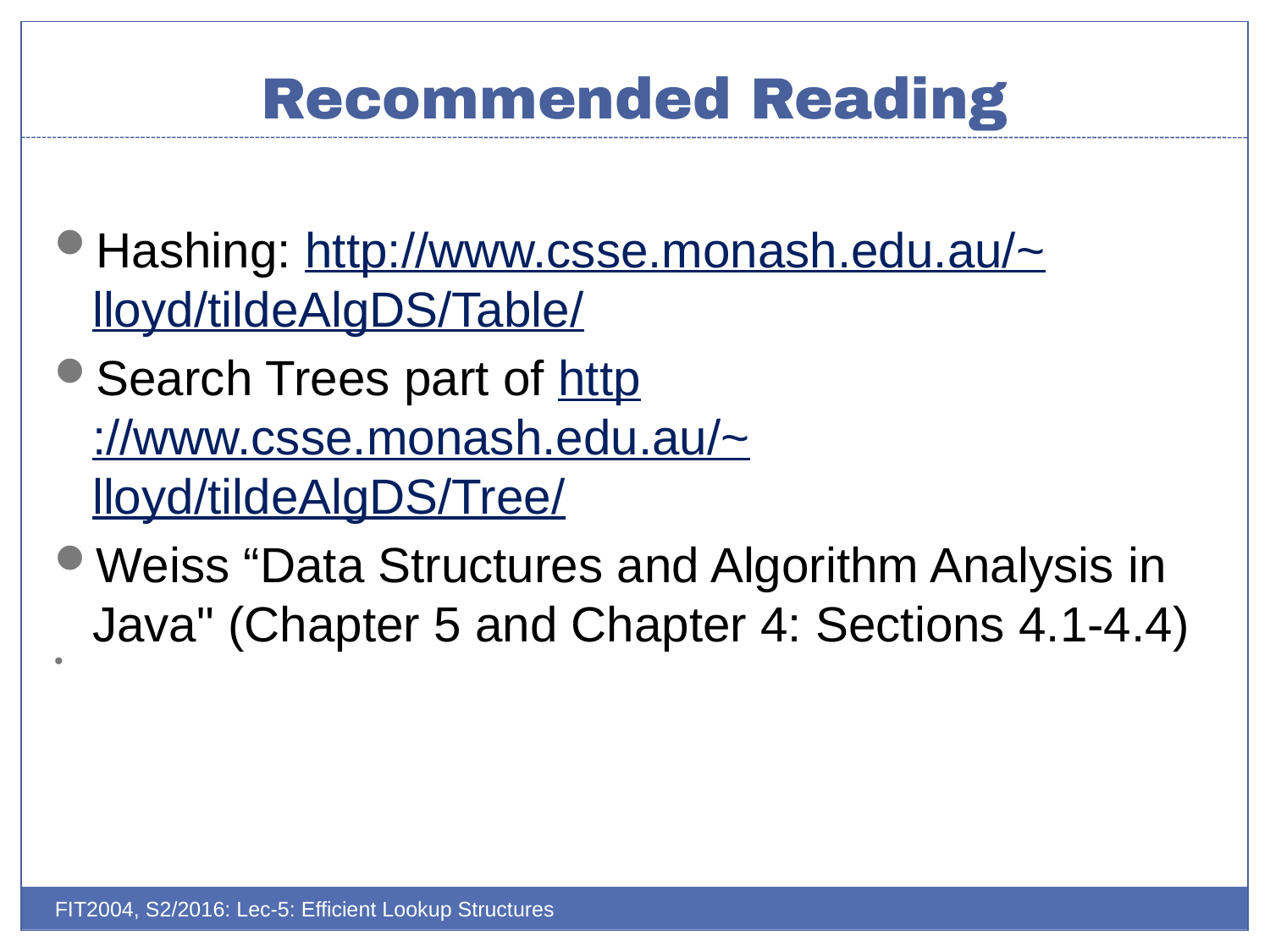

# Recommended Reading
Hashing: http://www.csse.monash.edu.au/~lloyd/tildeAlgDS/Table/
Search Trees part of http://www.csse.monash.edu.au/~lloyd/tildeAlgDS/Tree/
Weiss “Data Structures and Algorithm Analysis in Java" (Chapter 5 and Chapter 4: Sections 4.1-4.4)
(FIT2004 S1/2016,
FIT2004, S2/2016: Lec-5: Efficient Lookup Structures